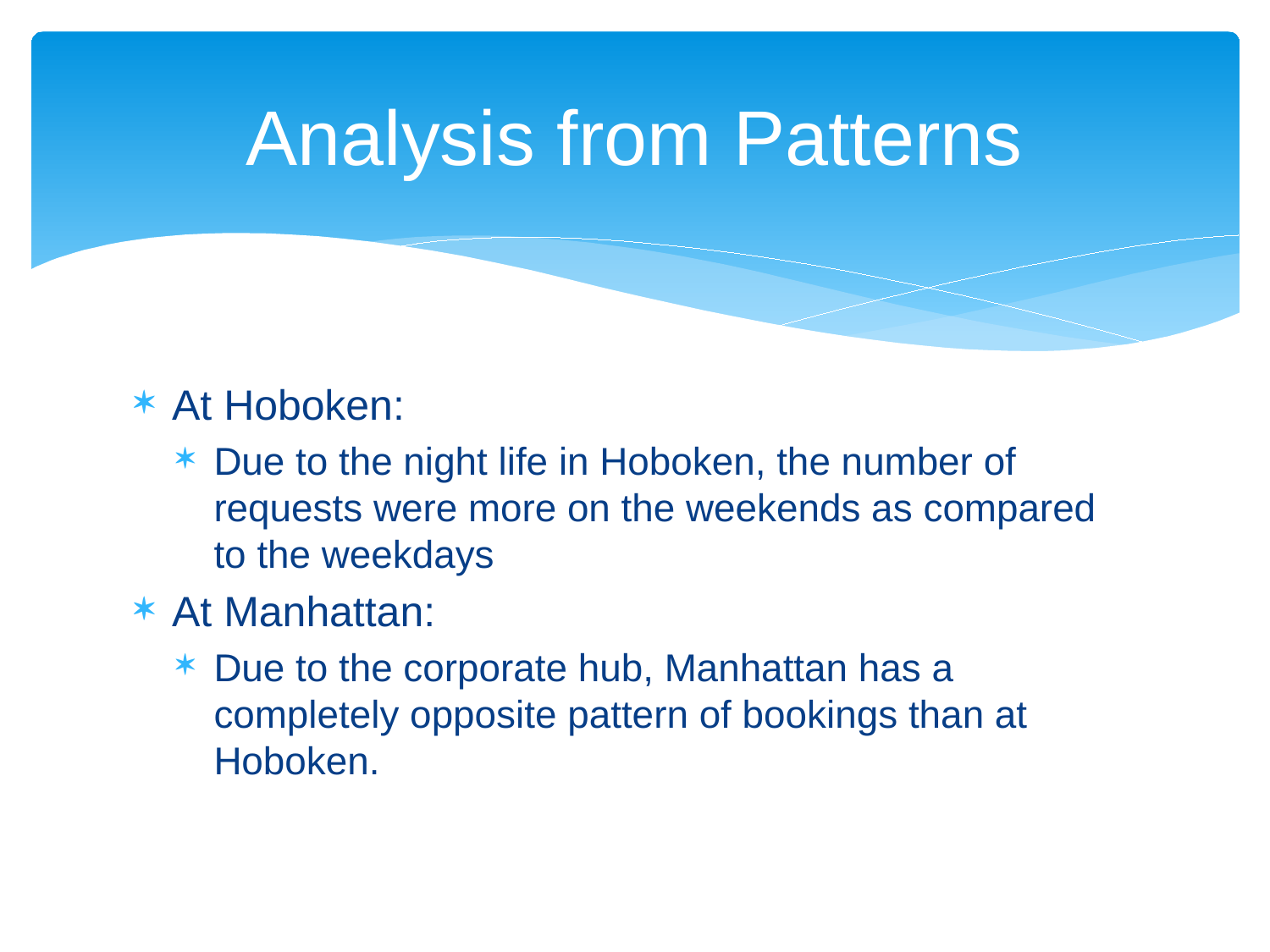

# Analysis from Patterns
At Hoboken:
Due to the night life in Hoboken, the number of requests were more on the weekends as compared to the weekdays
At Manhattan:
Due to the corporate hub, Manhattan has a completely opposite pattern of bookings than at Hoboken.